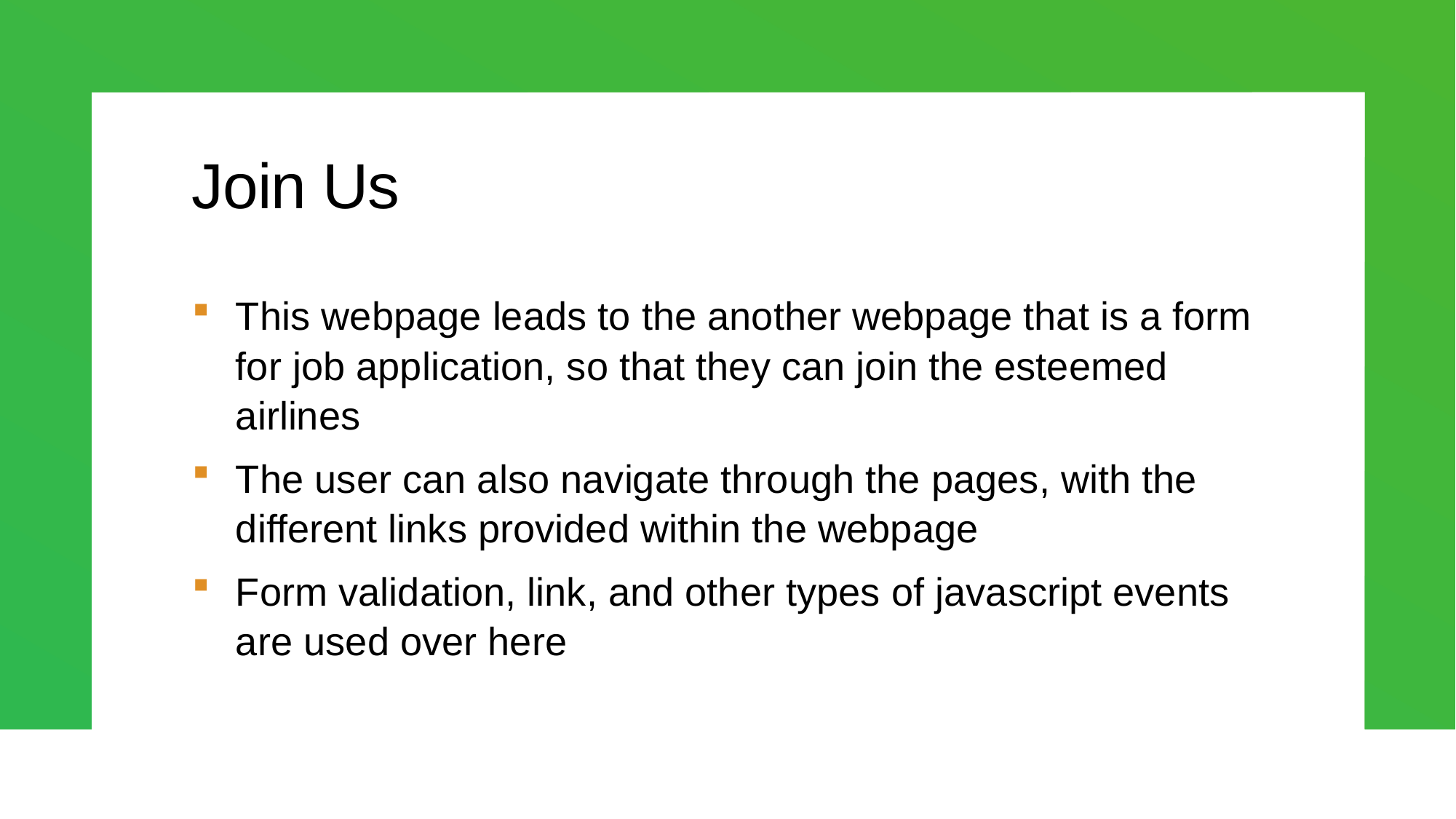

# Join Us
This webpage leads to the another webpage that is a form for job application, so that they can join the esteemed airlines
The user can also navigate through the pages, with the different links provided within the webpage
Form validation, link, and other types of javascript events are used over here